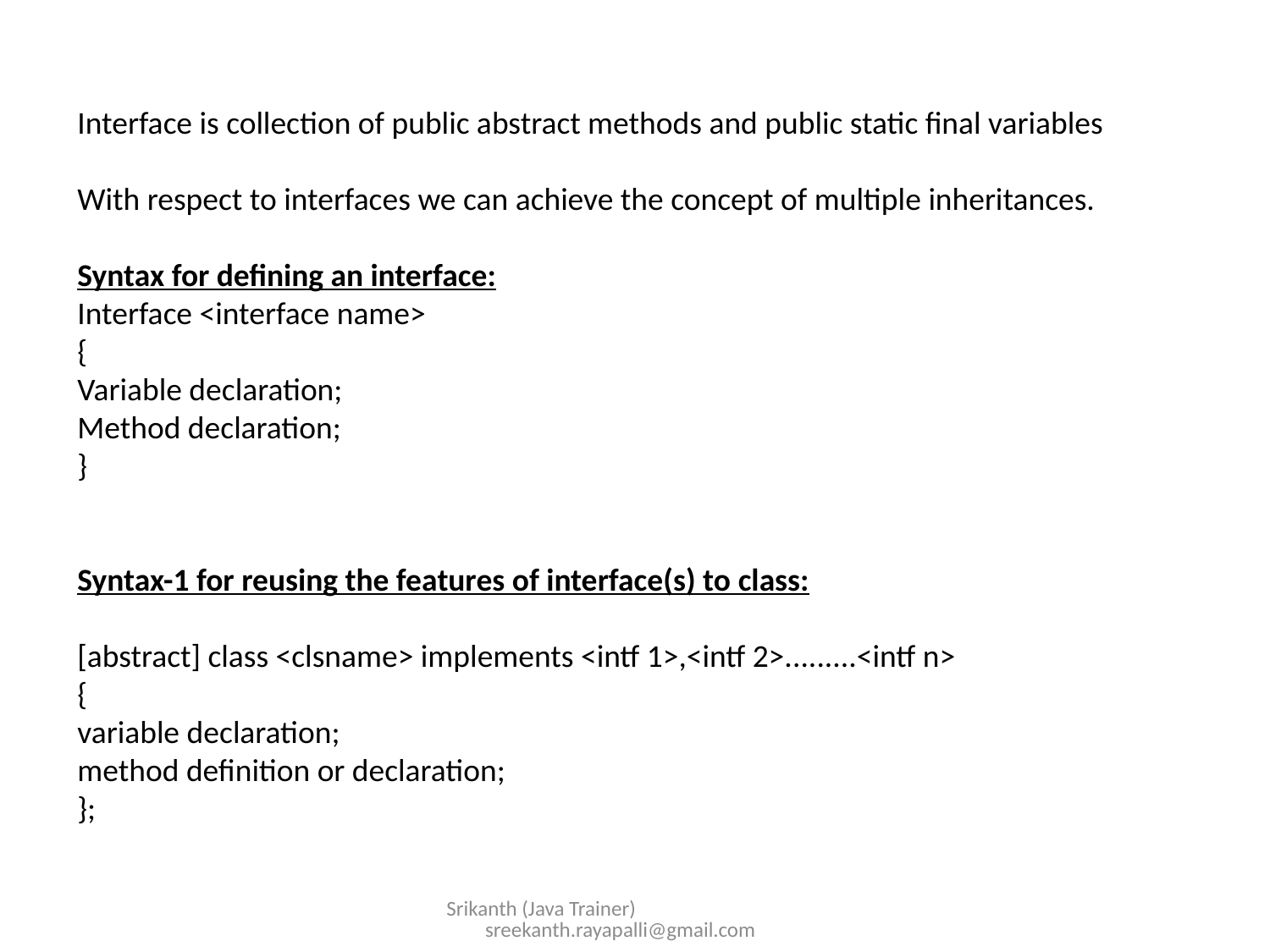

Interface is collection of public abstract methods and public static final variables

With respect to interfaces we can achieve the concept of multiple inheritances.

Syntax for defining an interface:
Interface <interface name>
{
Variable declaration;
Method declaration;
}

Syntax-1 for reusing the features of interface(s) to class:

[abstract] class <clsname> implements <intf 1>,<intf 2>.........<intf n>
{
variable declaration;
method definition or declaration;
};

Srikanth (Java Trainer)                                              sreekanth.rayapalli@gmail.com